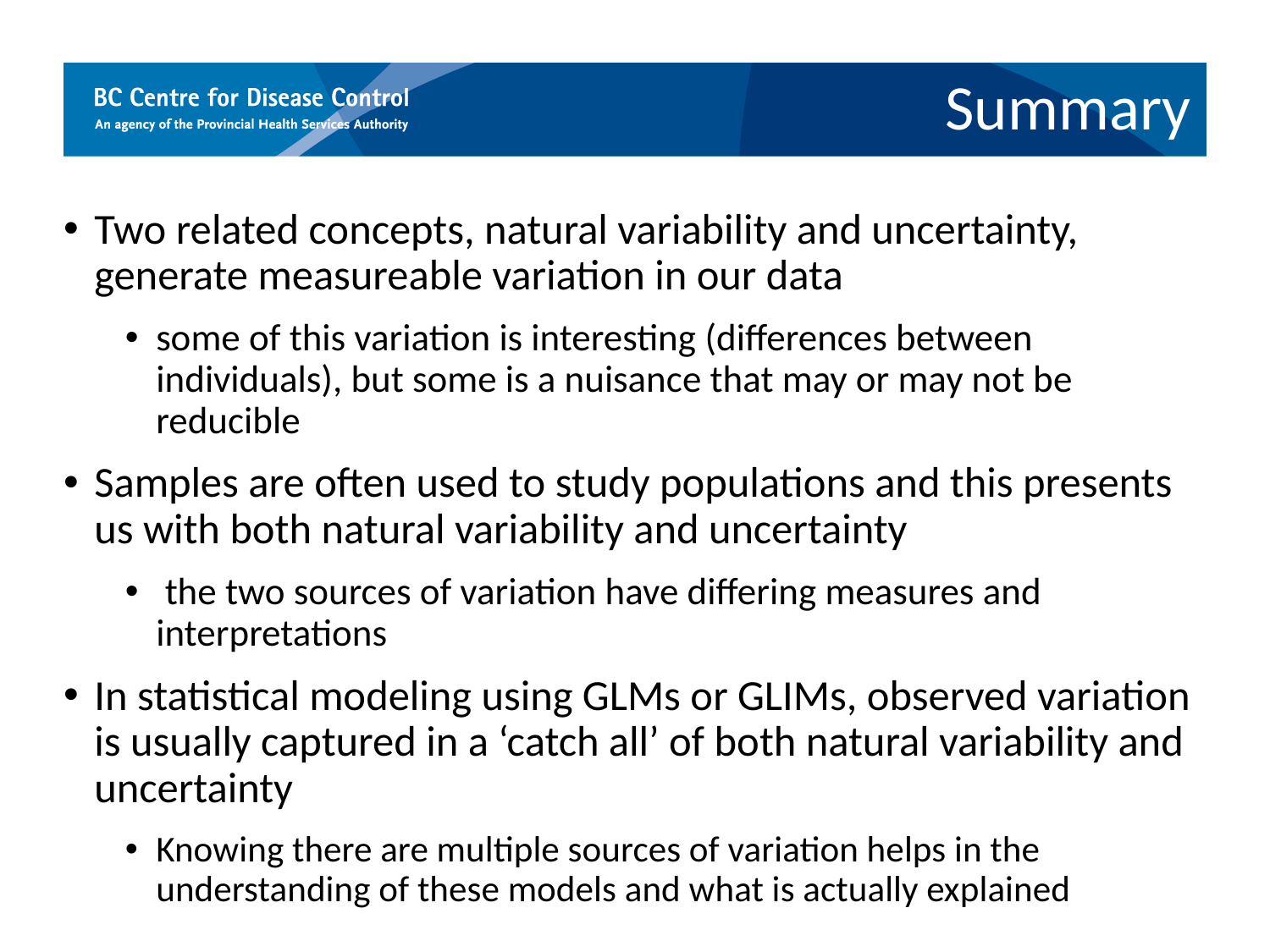

Summary
Two related concepts, natural variability and uncertainty, generate measureable variation in our data
some of this variation is interesting (differences between individuals), but some is a nuisance that may or may not be reducible
Samples are often used to study populations and this presents us with both natural variability and uncertainty
 the two sources of variation have differing measures and interpretations
In statistical modeling using GLMs or GLIMs, observed variation is usually captured in a ‘catch all’ of both natural variability and uncertainty
Knowing there are multiple sources of variation helps in the understanding of these models and what is actually explained